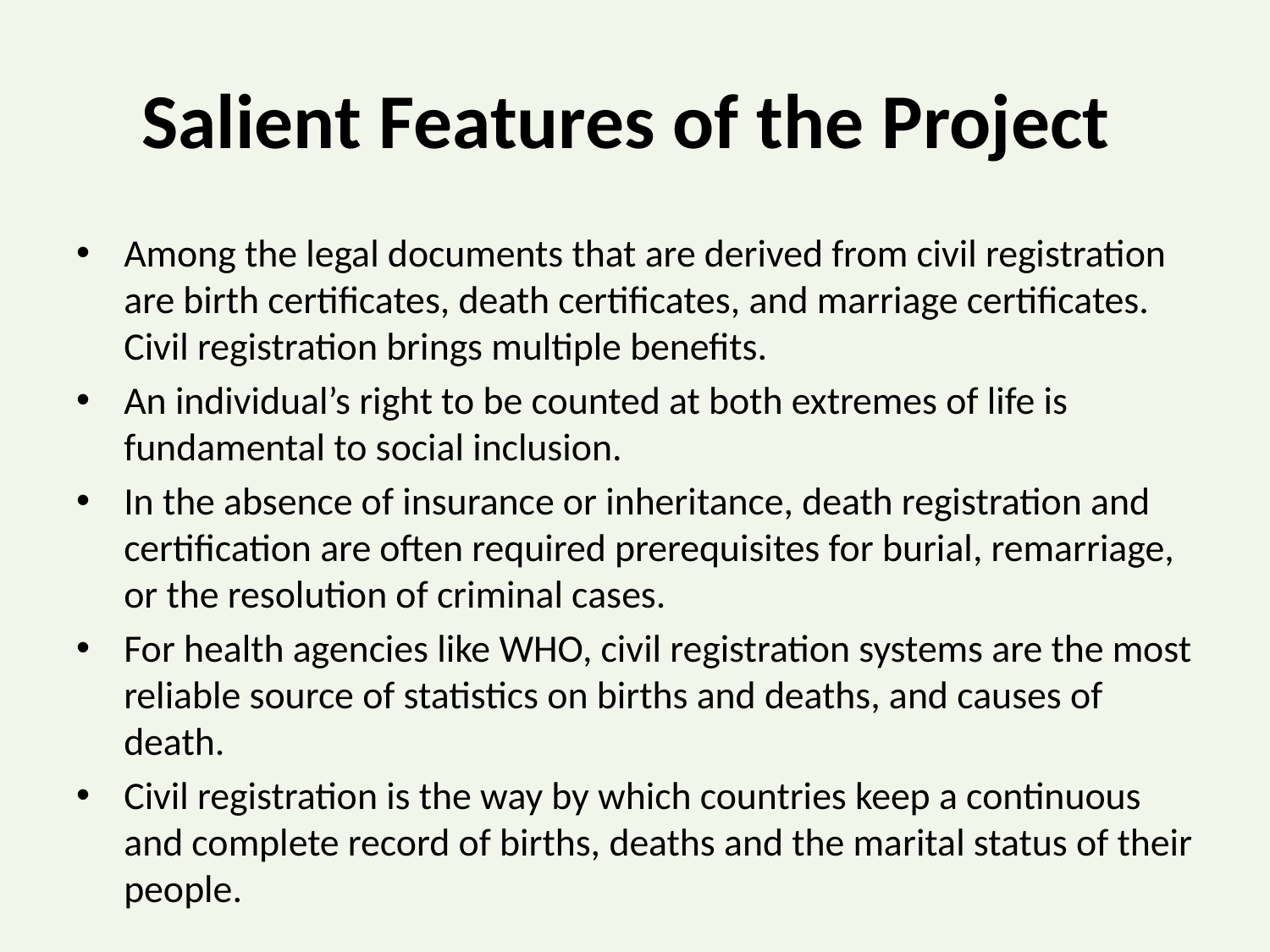

# Salient Features of the Project
Among the legal documents that are derived from civil registration are birth certificates, death certificates, and marriage certificates. Civil registration brings multiple benefits.
An individual’s right to be counted at both extremes of life is fundamental to social inclusion.
In the absence of insurance or inheritance, death registration and certification are often required prerequisites for burial, remarriage, or the resolution of criminal cases.
For health agencies like WHO, civil registration systems are the most reliable source of statistics on births and deaths, and causes of death.
Civil registration is the way by which countries keep a continuous and complete record of births, deaths and the marital status of their people.